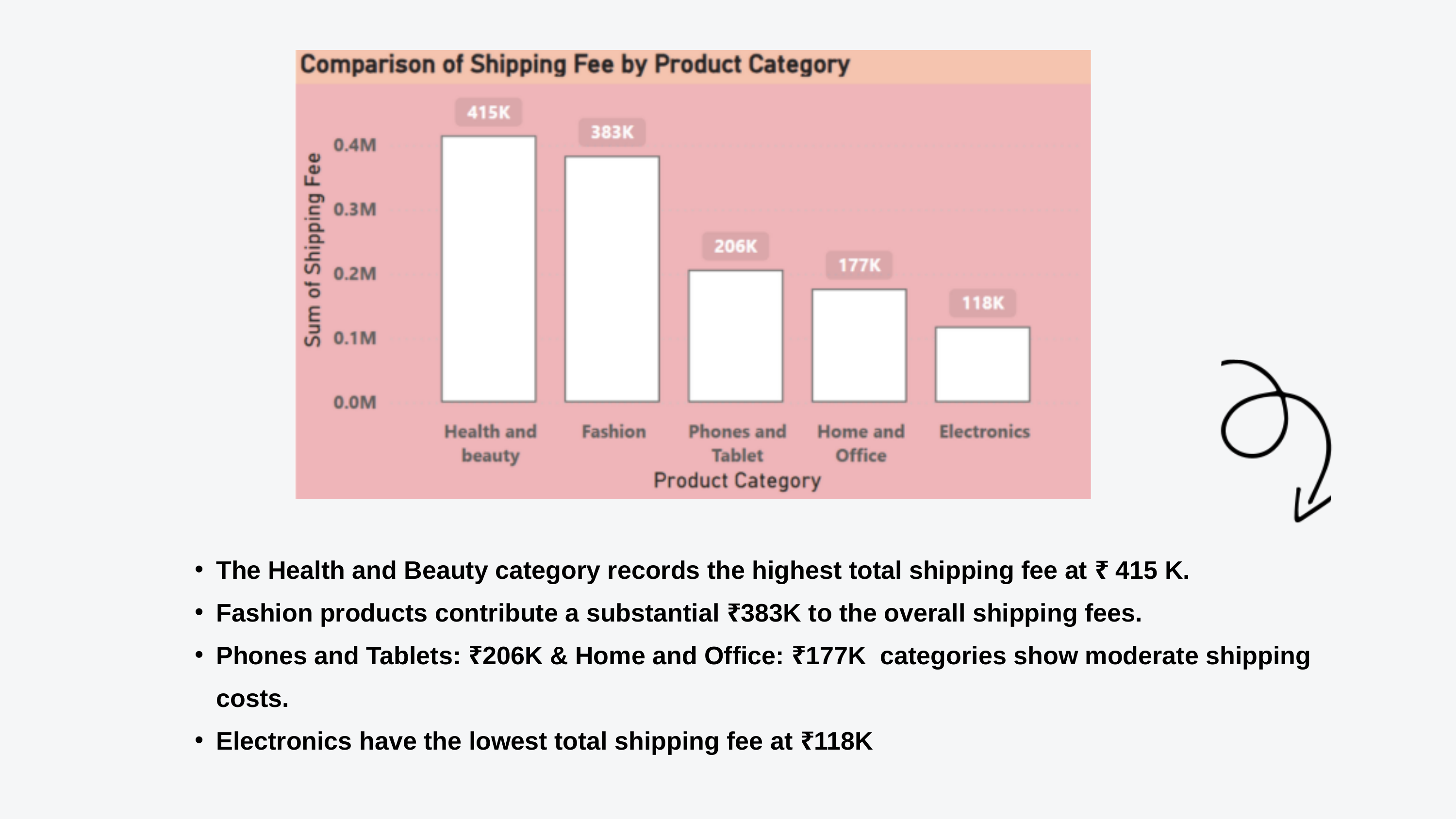

The Health and Beauty category records the highest total shipping fee at ₹ 415 K.
Fashion products contribute a substantial ₹383K to the overall shipping fees.
Phones and Tablets: ₹206K & Home and Office: ₹177K  categories show moderate shipping costs.
Electronics have the lowest total shipping fee at ₹118K